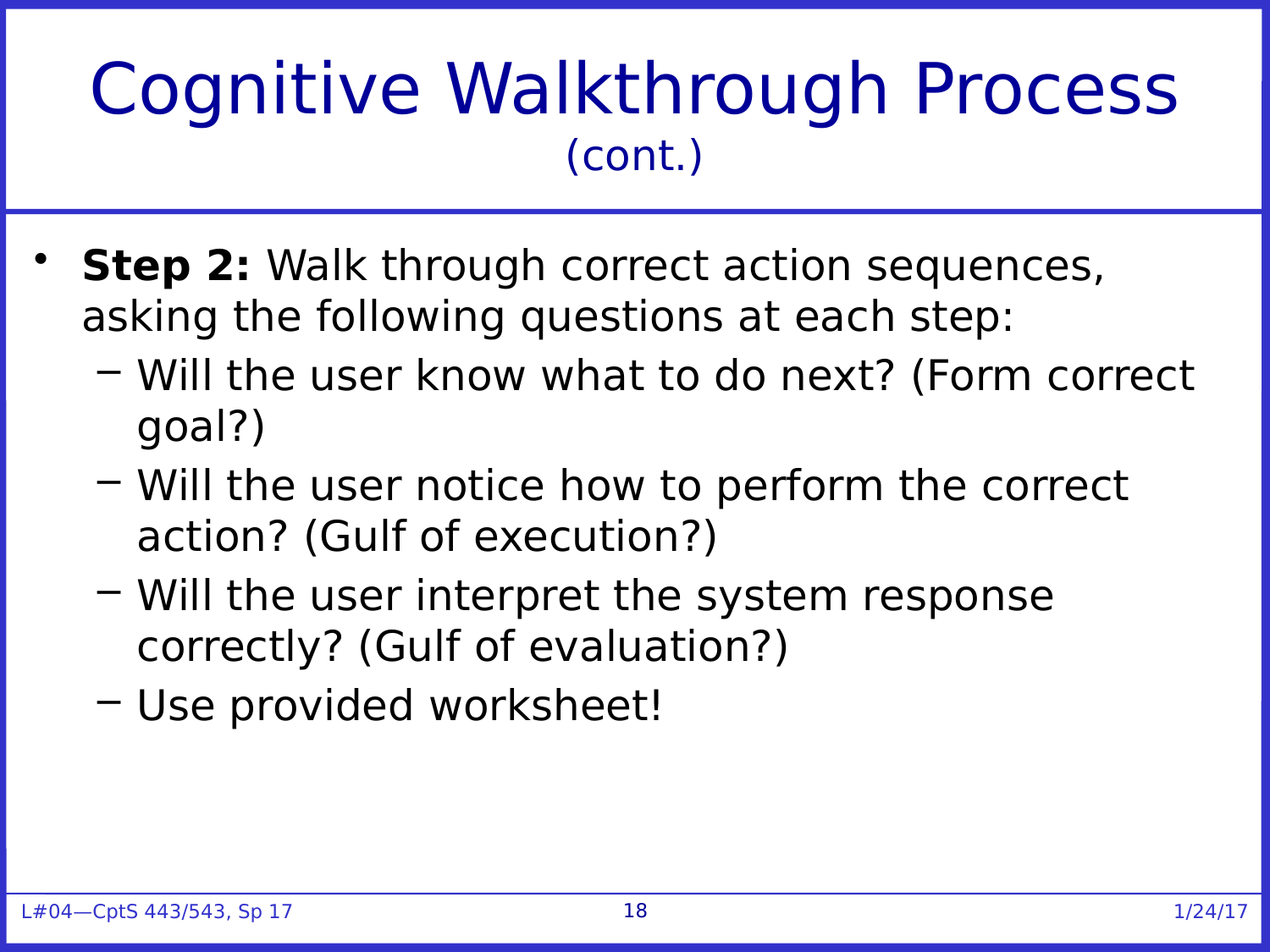

# Cognitive Walkthrough Process (cont.)
Step 2: Walk through correct action sequences, asking the following questions at each step:
Will the user know what to do next? (Form correct goal?)
Will the user notice how to perform the correct action? (Gulf of execution?)
Will the user interpret the system response correctly? (Gulf of evaluation?)
Use provided worksheet!

18